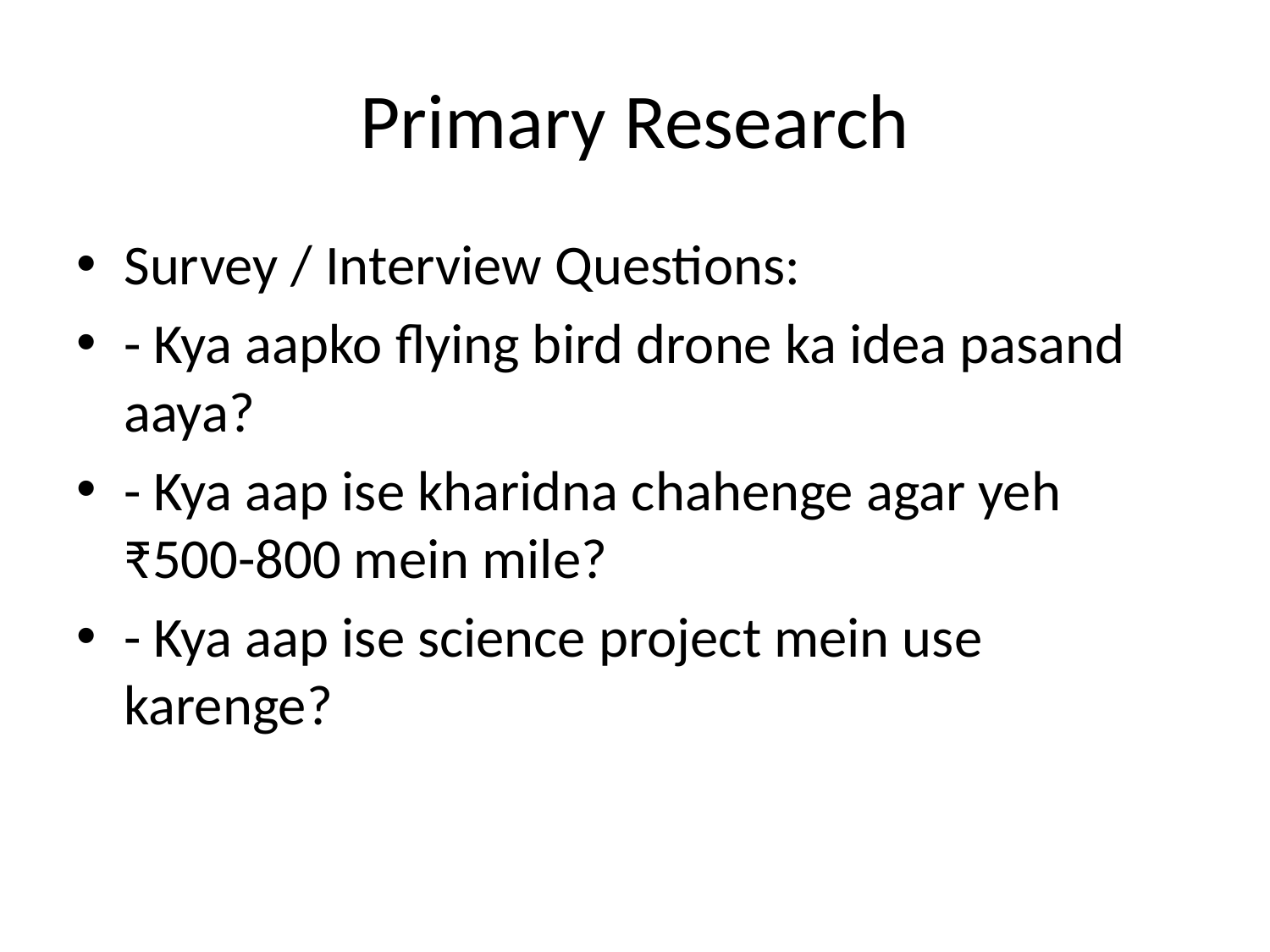

# Primary Research
Survey / Interview Questions:
- Kya aapko flying bird drone ka idea pasand aaya?
- Kya aap ise kharidna chahenge agar yeh ₹500-800 mein mile?
- Kya aap ise science project mein use karenge?